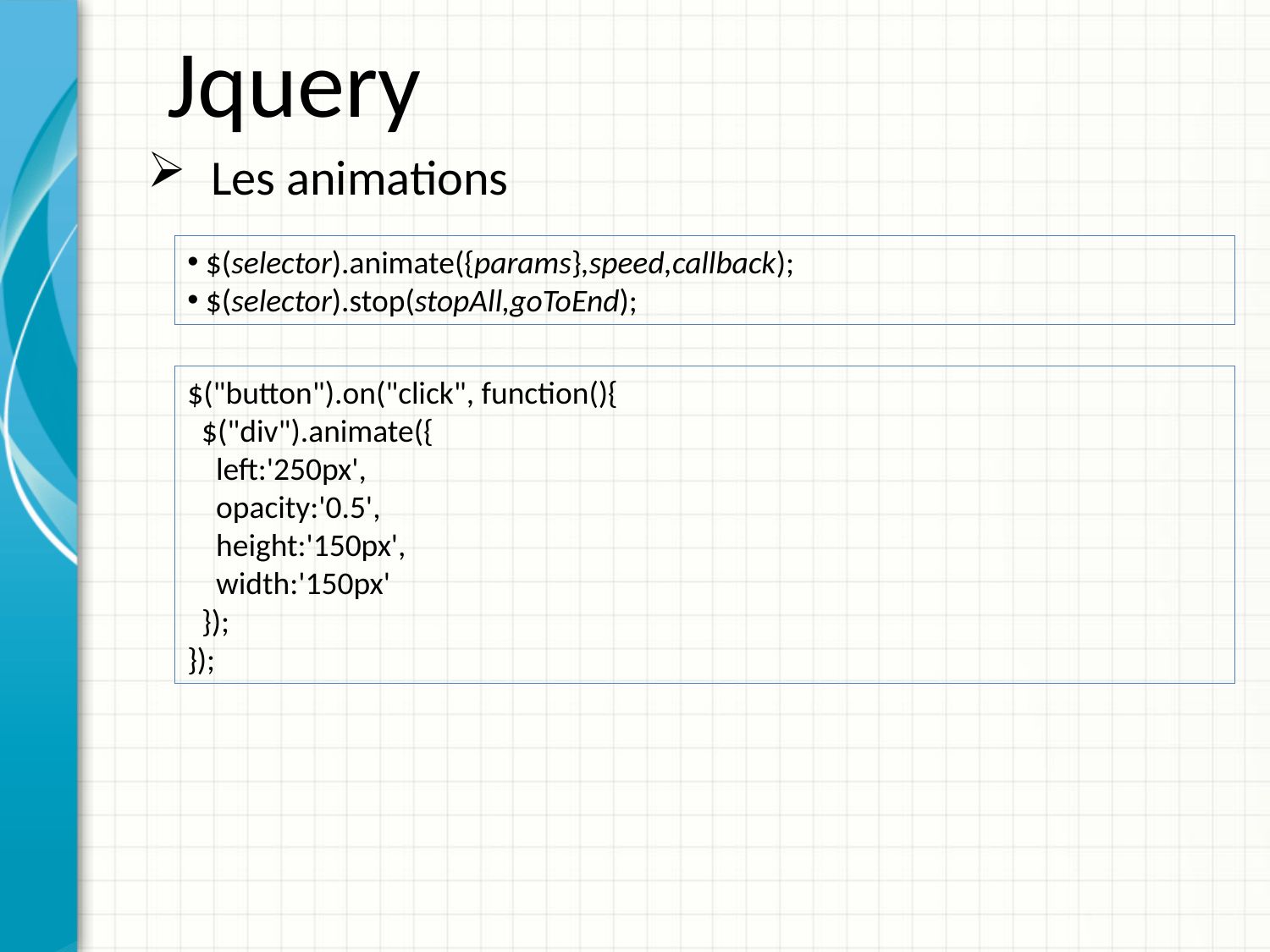

Jquery
Les animations
 $(selector).animate({params},speed,callback);
 $(selector).stop(stopAll,goToEnd);

$("button").on("click", function(){
  $("div").animate({
    left:'250px',
    opacity:'0.5',
    height:'150px',
    width:'150px'
  });
});